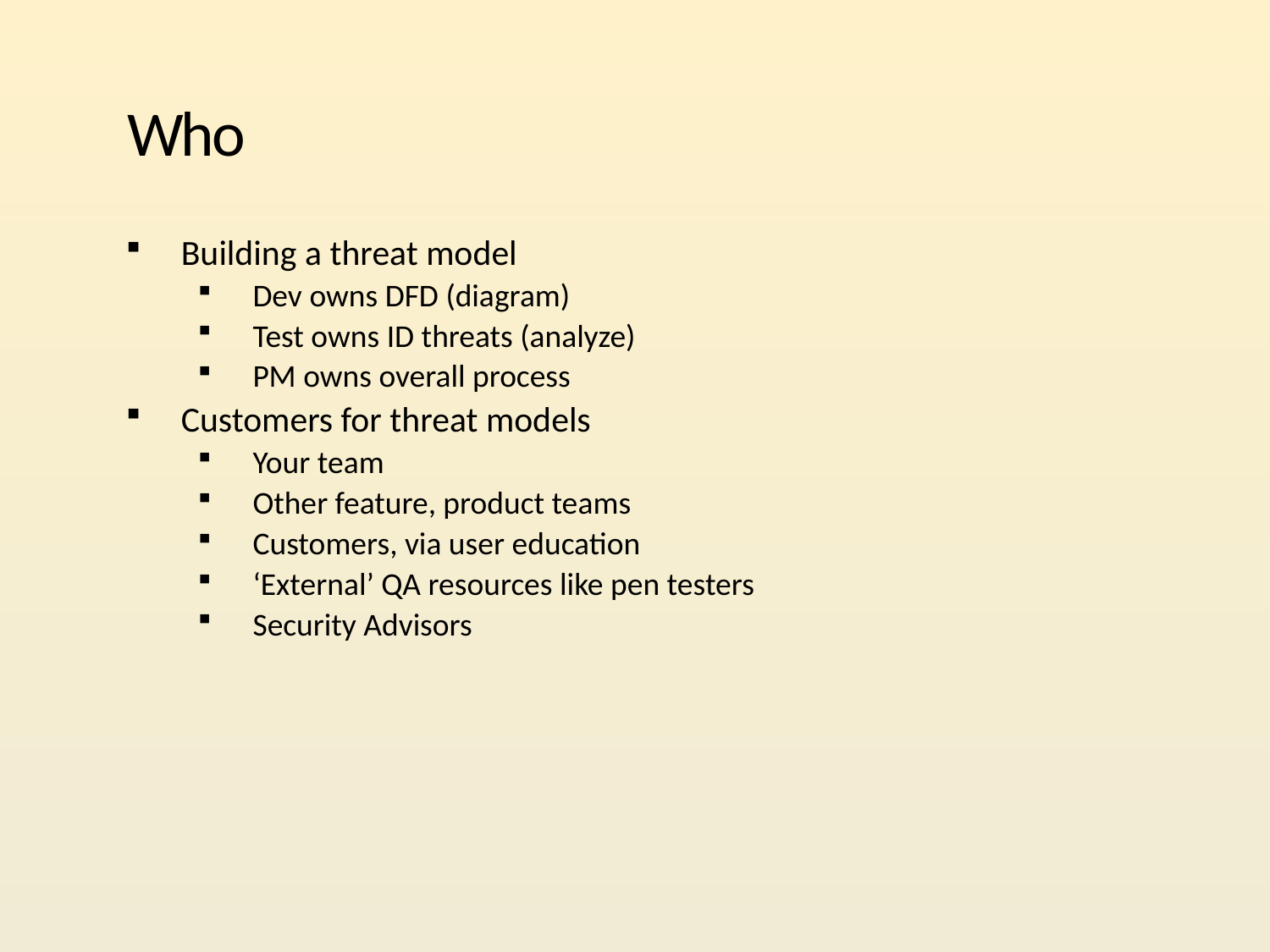

# Who
Building a threat model
Dev owns DFD (diagram)
Test owns ID threats (analyze)
PM owns overall process
Customers for threat models
Your team
Other feature, product teams
Customers, via user education
‘External’ QA resources like pen testers
Security Advisors